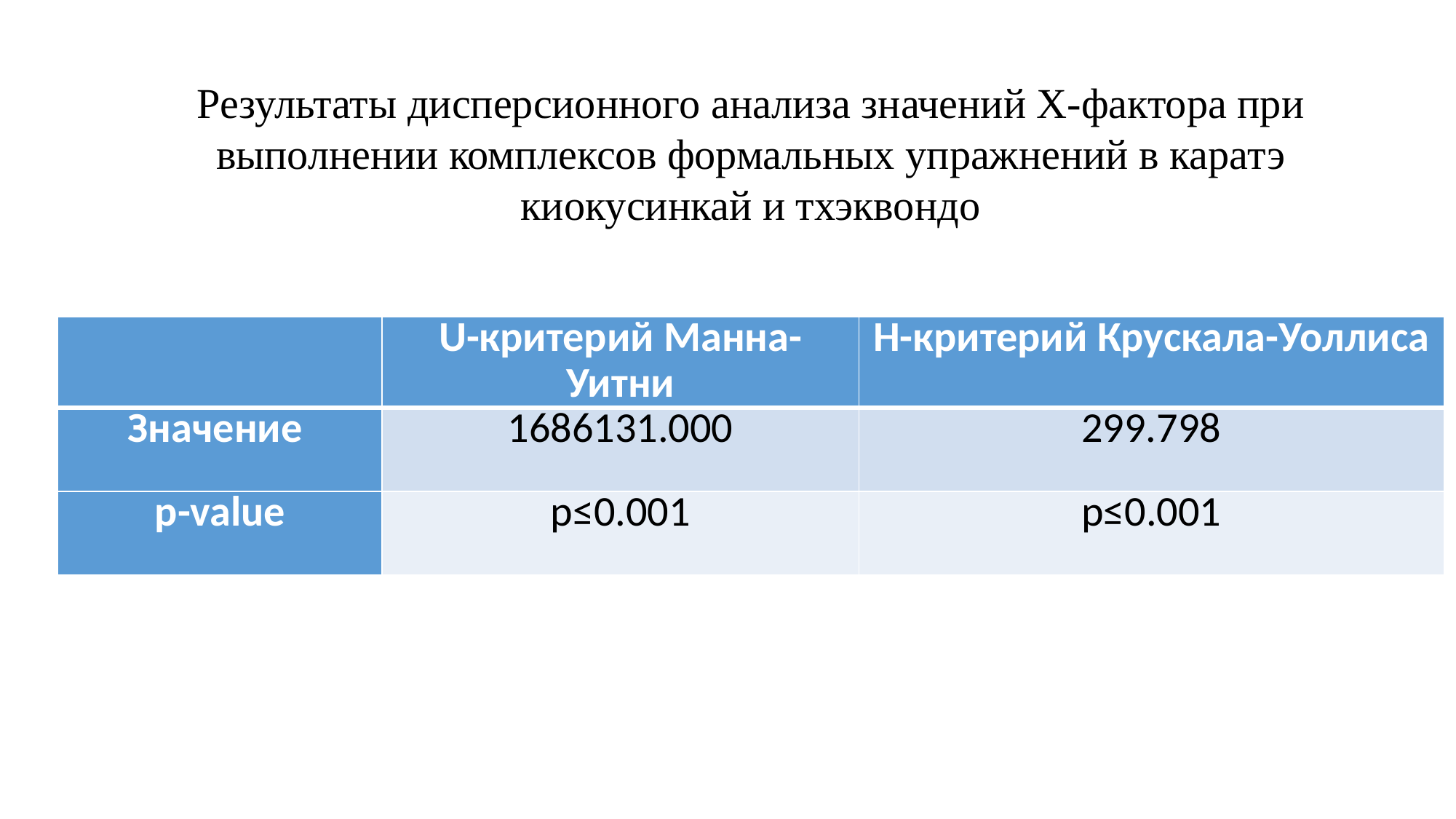

Результаты дисперсионного анализа значений Х-фактора при выполнении комплексов формальных упражнений в каратэ киокусинкай и тхэквондо
|  | U-критерий Манна-Уитни | H-критерий Крускала-Уоллиса |
| --- | --- | --- |
| Значение | 1686131.000 | 299.798 |
| p-value | p≤0.001 | p≤0.001 |